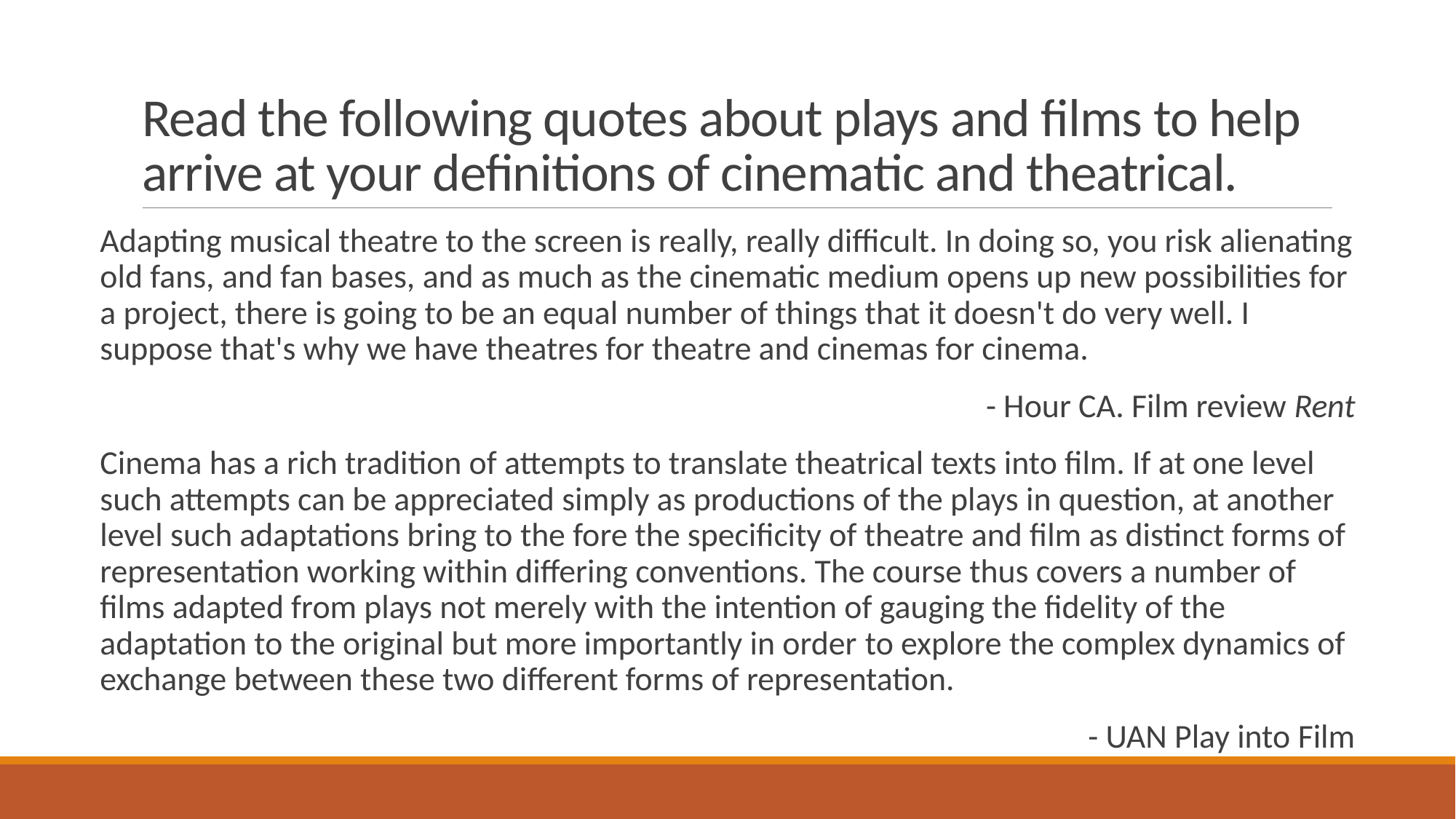

# Read the following quotes about plays and films to help arrive at your definitions of cinematic and theatrical.
Adapting musical theatre to the screen is really, really difficult. In doing so, you risk alienating old fans, and fan bases, and as much as the cinematic medium opens up new possibilities for a project, there is going to be an equal number of things that it doesn't do very well. I suppose that's why we have theatres for theatre and cinemas for cinema.
- Hour CA. Film review Rent
Cinema has a rich tradition of attempts to translate theatrical texts into film. If at one level such attempts can be appreciated simply as productions of the plays in question, at another level such adaptations bring to the fore the specificity of theatre and film as distinct forms of representation working within differing conventions. The course thus covers a number of films adapted from plays not merely with the intention of gauging the fidelity of the adaptation to the original but more importantly in order to explore the complex dynamics of exchange between these two different forms of representation.
- UAN Play into Film